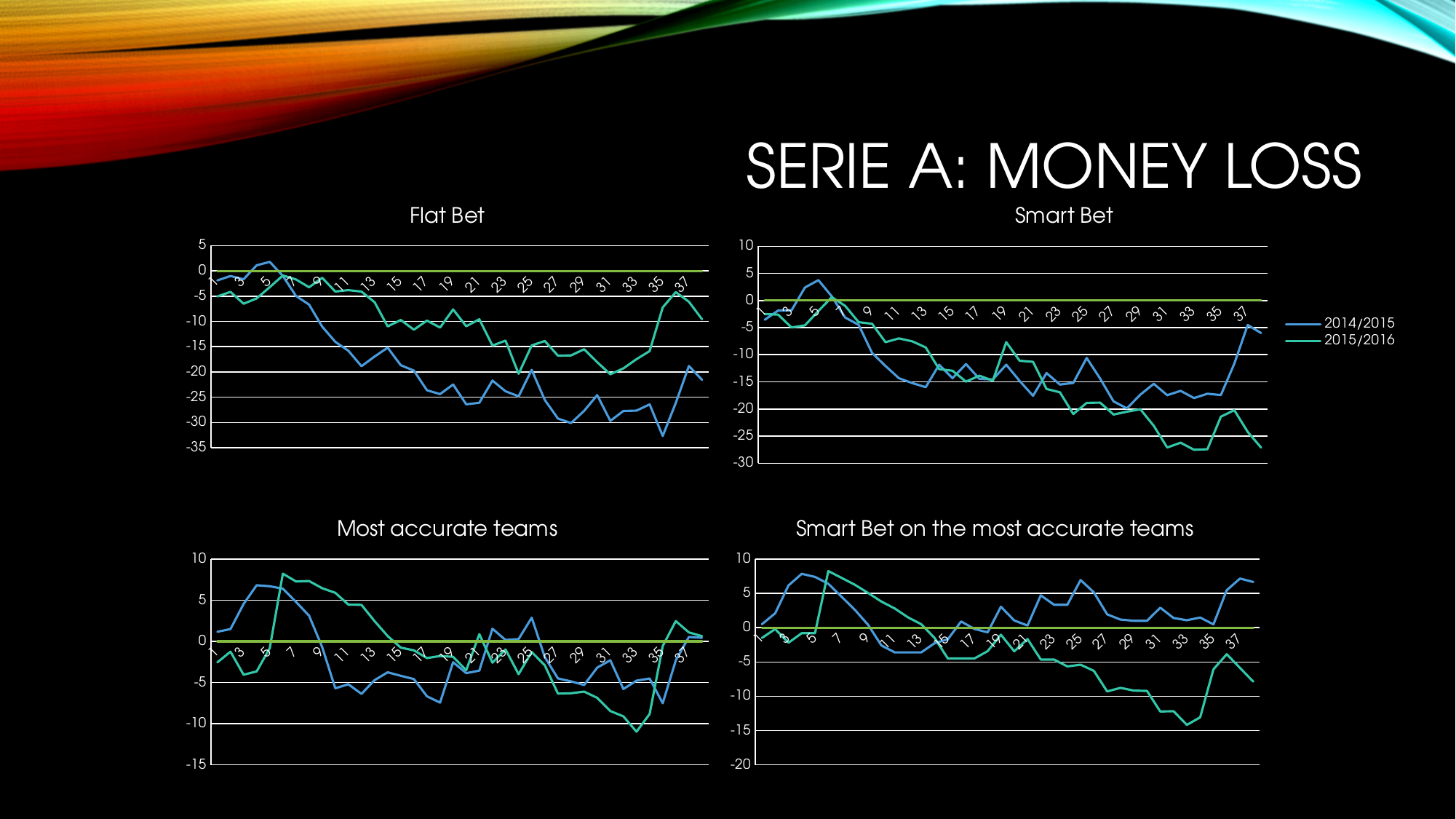

# Serie A: Money Loss

### Chart: Flat Bet

| Category | 2014/2015 | 2015/2016 |  |
|---|---|---|---|
| 1.0 | -1.88 | -5.05 | 0.0 |
| 2.0 | -1.01 | -4.149999999999999 | 0.0 |
| 3.0 | -1.66 | -6.5 | 0.0 |
| 4.0 | 1.11 | -5.44 | 0.0 |
| 5.0 | 1.79 | -3.21 | 0.0 |
| 6.0 | -1.01 | -0.91 | 0.0 |
| 7.0 | -4.96 | -1.69 | 0.0 |
| 8.0 | -6.67 | -3.24 | 0.0 |
| 9.0 | -11.04 | -1.37 | 0.0 |
| 10.0 | -14.04 | -4.08 | 0.0 |
| 11.0 | -15.8 | -3.81 | 0.0 |
| 12.0 | -18.87 | -4.09 | 0.0 |
| 13.0 | -16.95 | -6.189999999999999 | 0.0 |
| 14.0 | -15.2 | -11.0 | 0.0 |
| 15.0 | -18.67 | -9.71 | 0.0 |
| 16.0 | -19.74 | -11.64 | 0.0 |
| 17.0 | -23.62 | -9.83 | 0.0 |
| 18.0 | -24.39 | -11.22 | 0.0 |
| 19.0 | -22.48 | -7.619999999999998 | 0.0 |
| 20.0 | -26.41 | -10.96 | 0.0 |
| 21.0 | -26.1 | -9.57 | 0.0 |
| 22.0 | -21.71 | -14.79 | 0.0 |
| 23.0 | -23.83 | -13.8 | 0.0 |
| 24.0 | -24.82 | -20.36 | 0.0 |
| 25.0 | -19.6 | -14.76 | 0.0 |
| 26.0 | -25.55 | -13.87 | 0.0 |
| 27.0 | -29.22 | -16.77 | 0.0 |
| 28.0 | -30.11 | -16.73 | 0.0 |
| 29.0 | -27.7 | -15.51 | 0.0 |
| 30.0 | -24.59 | -18.07 | 0.0 |
| 31.0 | -29.69 | -20.47 | 0.0 |
| 32.0 | -27.72 | -19.29 | 0.0 |
| 33.0 | -27.65 | -17.47 | 0.0 |
| 34.0 | -26.42 | -15.87 | 0.0 |
| 35.0 | -32.67 | -7.23 | 0.0 |
| 36.0 | -26.12 | -4.189999999999999 | 0.0 |
| 37.0 | -18.82 | -6.109999999999999 | 0.0 |
| 38.0 | -21.56 | -9.56 | 0.0 |

### Chart: Smart Bet

| Category | 2014/2015 | 2015/2016 |  |
|---|---|---|---|
| 1.0 | -3.55 | -2.5 | 0.0 |
| 2.0 | -1.85 | -2.6 | 0.0 |
| 3.0 | -1.8 | -4.98 | 0.0 |
| 4.0 | 2.4 | -4.58 | 0.0 |
| 5.0 | 3.75 | -1.93 | 0.0 |
| 6.0 | 0.75 | 0.62 | 0.0 |
| 7.0 | -3.15 | -1.0 | 0.0 |
| 8.0 | -4.48 | -4.0 | 0.0 |
| 9.0 | -9.68 | -4.29 | 0.0 |
| 10.0 | -12.08 | -7.689999999999999 | 0.0 |
| 11.0 | -14.33 | -6.99 | 0.0 |
| 12.0 | -15.23 | -7.54 | 0.0 |
| 13.0 | -15.98 | -8.66 | 0.0 |
| 14.0 | -11.85 | -12.66 | 0.0 |
| 15.0 | -14.32 | -12.96 | 0.0 |
| 16.0 | -11.72 | -14.96 | 0.0 |
| 17.0 | -14.45 | -13.86 | 0.0 |
| 18.0 | -14.57 | -14.78 | 0.0 |
| 19.0 | -11.84 | -7.68 | 0.0 |
| 20.0 | -14.84 | -11.11 | 0.0 |
| 21.0 | -17.58 | -11.31 | 0.0 |
| 22.0 | -13.38 | -16.31 | 0.0 |
| 23.0 | -15.5 | -16.93 | 0.0 |
| 24.0 | -15.2 | -20.93 | 0.0 |
| 25.0 | -10.6 | -18.88 | 0.0 |
| 26.0 | -14.4 | -18.83 | 0.0 |
| 27.0 | -18.6 | -21.03 | 0.0 |
| 28.0 | -19.89 | -20.5 | 0.0 |
| 29.0 | -17.36 | -20.05 | 0.0 |
| 30.0 | -15.36 | -23.1 | 0.0 |
| 31.0 | -17.46 | -27.1 | 0.0 |
| 32.0 | -16.66 | -26.22 | 0.0 |
| 33.0 | -17.99 | -27.52 | 0.0 |
| 34.0 | -17.19 | -27.42 | 0.0 |
| 35.0 | -17.44 | -21.42 | 0.0 |
| 36.0 | -11.66 | -20.22 | 0.0 |
| 37.0 | -4.51 | -24.22 | 0.0 |
| 38.0 | -6.01 | -27.12 | 0.0 |

### Chart: Most accurate teams

| Category | 2014/2015 | 2015/2016 |  |
|---|---|---|---|
| 1.0 | 1.17 | -2.55 | 0.0 |
| 2.0 | 1.5 | -1.25 | 0.0 |
| 3.0 | 4.55 | -4.05 | 0.0 |
| 4.0 | 6.819999999999998 | -3.65 | 0.0 |
| 5.0 | 6.7 | -0.82 | 0.0 |
| 6.0 | 6.4 | 8.23 | 0.0 |
| 7.0 | 4.8 | 7.28 | 0.0 |
| 8.0 | 3.12 | 7.33 | 0.0 |
| 9.0 | -0.7 | 6.46 | 0.0 |
| 10.0 | -5.7 | 5.9 | 0.0 |
| 11.0 | -5.21 | 4.47 | 0.0 |
| 12.0 | -6.38 | 4.44 | 0.0 |
| 13.0 | -4.71 | 2.46 | 0.0 |
| 14.0 | -3.76 | 0.65 | 0.0 |
| 15.0 | -4.18 | -0.76 | 0.0 |
| 16.0 | -4.58 | -1.09 | 0.0 |
| 17.0 | -6.67 | -2.03 | 0.0 |
| 18.0 | -7.44 | -1.78 | 0.0 |
| 19.0 | -2.53 | -1.88 | 0.0 |
| 20.0 | -3.86 | -3.51 | 0.0 |
| 21.0 | -3.55 | 0.88 | 0.0 |
| 22.0 | 1.54 | -2.59 | 0.0 |
| 23.0 | 0.17 | -0.98 | 0.0 |
| 24.0 | 0.28 | -3.98 | 0.0 |
| 25.0 | 2.88 | -1.3 | 0.0 |
| 26.0 | -1.92 | -2.91 | 0.0 |
| 27.0 | -4.5 | -6.34 | 0.0 |
| 28.0 | -4.859999999999998 | -6.3 | 0.0 |
| 29.0 | -5.3 | -6.1 | 0.0 |
| 30.0 | -3.19 | -6.859999999999998 | 0.0 |
| 31.0 | -2.29 | -8.46 | 0.0 |
| 32.0 | -5.79 | -9.11 | 0.0 |
| 33.0 | -4.769999999999999 | -10.97 | 0.0 |
| 34.0 | -4.51 | -8.82 | 0.0 |
| 35.0 | -7.51 | -0.57 | 0.0 |
| 36.0 | -2.31 | 2.47 | 0.0 |
| 37.0 | 0.54 | 1.09 | 0.0 |
| 38.0 | 0.44 | 0.64 | 0.0 |

### Chart: Smart Bet on the most accurate teams

| Category | 2014/2015 | 2015/2016 |  |
|---|---|---|---|
| 1.0 | 0.5 | -1.5 | 0.0 |
| 2.0 | 2.1 | -0.2 | 0.0 |
| 3.0 | 6.149999999999999 | -2.2 | 0.0 |
| 4.0 | 7.85 | -0.8 | 0.0 |
| 5.0 | 7.4 | -0.8 | 0.0 |
| 6.0 | 6.4 | 8.25 | 0.0 |
| 7.0 | 4.5 | 7.25 | 0.0 |
| 8.0 | 2.6 | 6.25 | 0.0 |
| 9.0 | 0.4 | 5.05 | 0.0 |
| 10.0 | -2.6 | 3.8 | 0.0 |
| 11.0 | -3.6 | 2.8 | 0.0 |
| 12.0 | -3.6 | 1.5 | 0.0 |
| 13.0 | -3.6 | 0.5 | 0.0 |
| 14.0 | -2.27 | -1.5 | 0.0 |
| 15.0 | -1.69 | -4.5 | 0.0 |
| 16.0 | 0.91 | -4.5 | 0.0 |
| 17.0 | -0.18 | -4.5 | 0.0 |
| 18.0 | -0.68 | -3.42 | 0.0 |
| 19.0 | 3.05 | -1.02 | 0.0 |
| 20.0 | 1.05 | -3.45 | 0.0 |
| 21.0 | 0.31 | -1.65 | 0.0 |
| 22.0 | 4.71 | -4.649999999999998 | 0.0 |
| 23.0 | 3.34 | -4.649999999999998 | 0.0 |
| 24.0 | 3.34 | -5.649999999999998 | 0.0 |
| 25.0 | 6.94 | -5.4 | 0.0 |
| 26.0 | 5.14 | -6.3 | 0.0 |
| 27.0 | 1.94 | -9.3 | 0.0 |
| 28.0 | 1.18 | -8.77 | 0.0 |
| 29.0 | 1.01 | -9.17 | 0.0 |
| 30.0 | 1.01 | -9.22 | 0.0 |
| 31.0 | 2.91 | -12.22 | 0.0 |
| 32.0 | 1.41 | -12.17 | 0.0 |
| 33.0 | 1.08 | -14.17 | 0.0 |
| 34.0 | 1.48 | -13.07 | 0.0 |
| 35.0 | 0.48 | -6.07 | 0.0 |
| 36.0 | 5.46 | -3.87 | 0.0 |
| 37.0 | 7.159999999999998 | -5.87 | 0.0 |
| 38.0 | 6.659999999999998 | -7.87 | 0.0 |